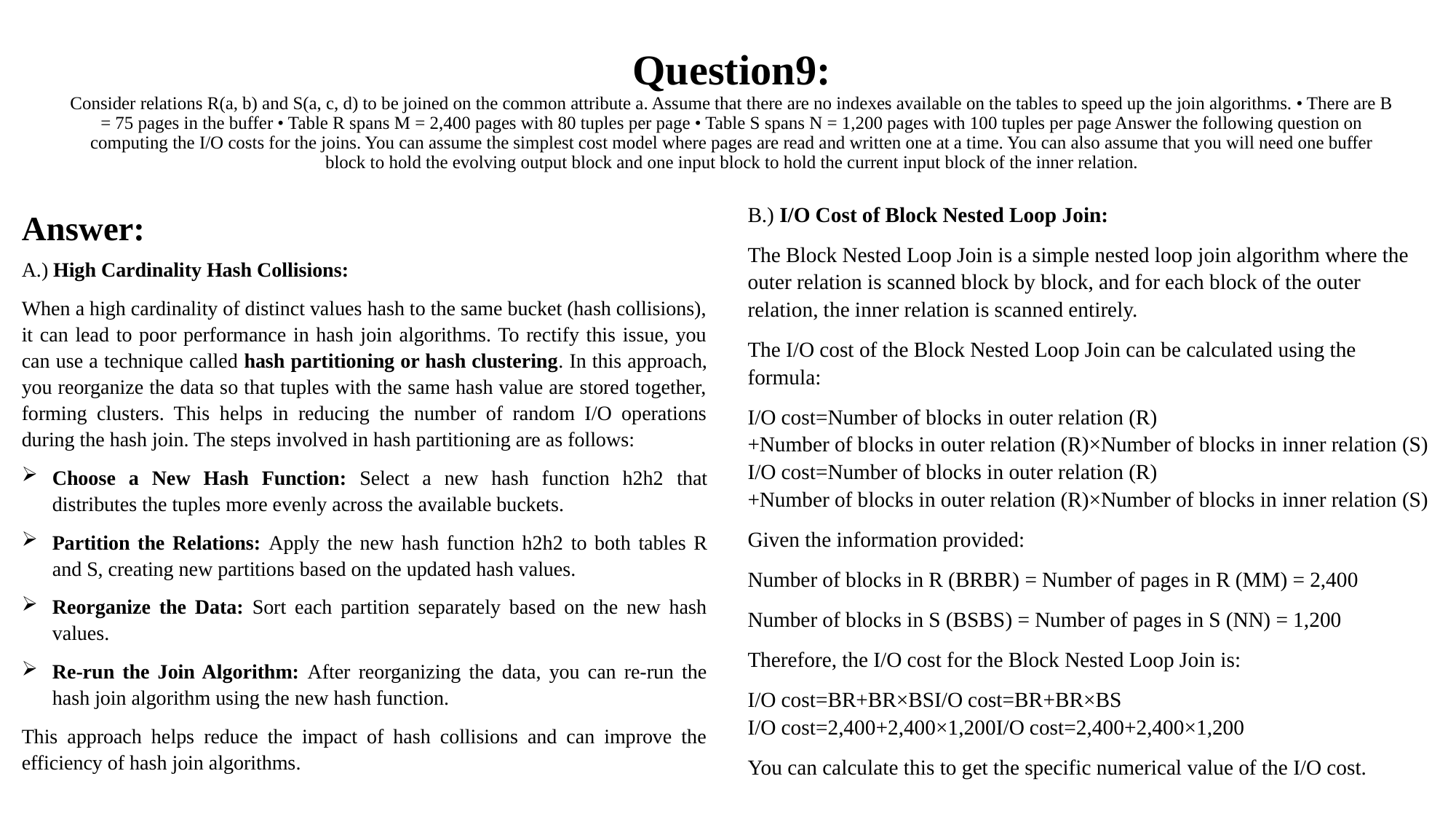

# Question9: Consider relations R(a, b) and S(a, c, d) to be joined on the common attribute a. Assume that there are no indexes available on the tables to speed up the join algorithms. • There are B = 75 pages in the buffer • Table R spans M = 2,400 pages with 80 tuples per page • Table S spans N = 1,200 pages with 100 tuples per page Answer the following question on computing the I/O costs for the joins. You can assume the simplest cost model where pages are read and written one at a time. You can also assume that you will need one buffer block to hold the evolving output block and one input block to hold the current input block of the inner relation.
B.) I/O Cost of Block Nested Loop Join:
The Block Nested Loop Join is a simple nested loop join algorithm where the outer relation is scanned block by block, and for each block of the outer relation, the inner relation is scanned entirely.
The I/O cost of the Block Nested Loop Join can be calculated using the formula:
I/O cost=Number of blocks in outer relation (R)+Number of blocks in outer relation (R)×Number of blocks in inner relation (S)I/O cost=Number of blocks in outer relation (R)+Number of blocks in outer relation (R)×Number of blocks in inner relation (S)
Given the information provided:
Number of blocks in R (BRBR​) = Number of pages in R (MM) = 2,400
Number of blocks in S (BSBS​) = Number of pages in S (NN) = 1,200
Therefore, the I/O cost for the Block Nested Loop Join is:
I/O cost=BR+BR×BSI/O cost=BR​+BR​×BS​ I/O cost=2,400+2,400×1,200I/O cost=2,400+2,400×1,200
You can calculate this to get the specific numerical value of the I/O cost.

Answer:
A.) High Cardinality Hash Collisions:
When a high cardinality of distinct values hash to the same bucket (hash collisions), it can lead to poor performance in hash join algorithms. To rectify this issue, you can use a technique called hash partitioning or hash clustering. In this approach, you reorganize the data so that tuples with the same hash value are stored together, forming clusters. This helps in reducing the number of random I/O operations during the hash join. The steps involved in hash partitioning are as follows:
Choose a New Hash Function: Select a new hash function h2h2​ that distributes the tuples more evenly across the available buckets.
Partition the Relations: Apply the new hash function h2h2​ to both tables R and S, creating new partitions based on the updated hash values.
Reorganize the Data: Sort each partition separately based on the new hash values.
Re-run the Join Algorithm: After reorganizing the data, you can re-run the hash join algorithm using the new hash function.
This approach helps reduce the impact of hash collisions and can improve the efficiency of hash join algorithms.